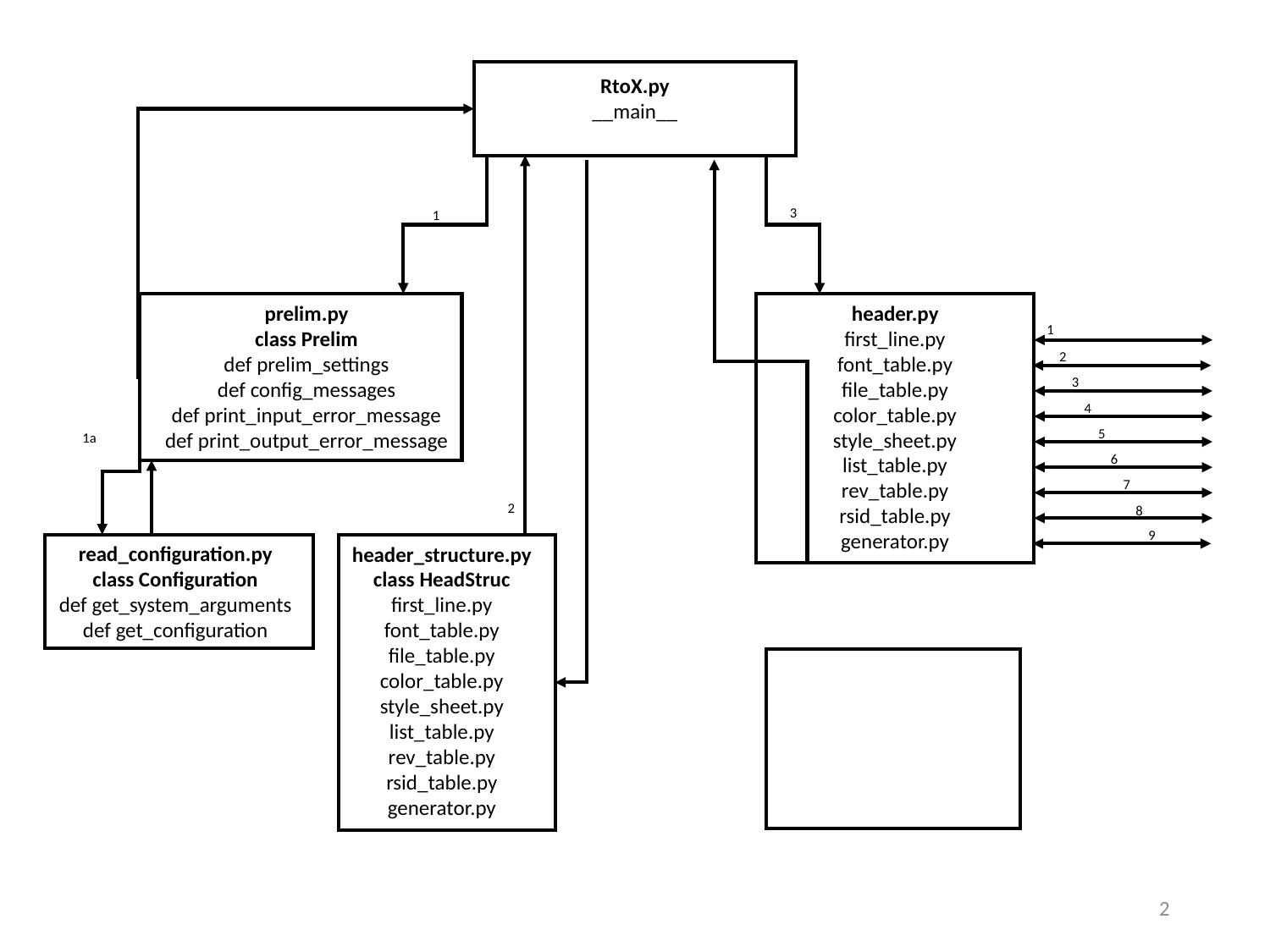

RtoX.py
__main__
3
1

prelim.py
class Prelim
def prelim_settings
def config_messages
def print_input_error_message
def print_output_error_message

header.py
first_line.py
font_table.py
file_table.py
color_table.py
style_sheet.py
list_table.py
rev_table.py
rsid_table.py
generator.py
1
2
3
4
5
1a
6
7
2
8
9

header_structure.py
class HeadStruc
first_line.py
font_table.py
file_table.py
color_table.py
style_sheet.py
list_table.py
rev_table.py
rsid_table.py
generator.py
read_configuration.py
class Configuration
def get_system_arguments
def get_configuration

2